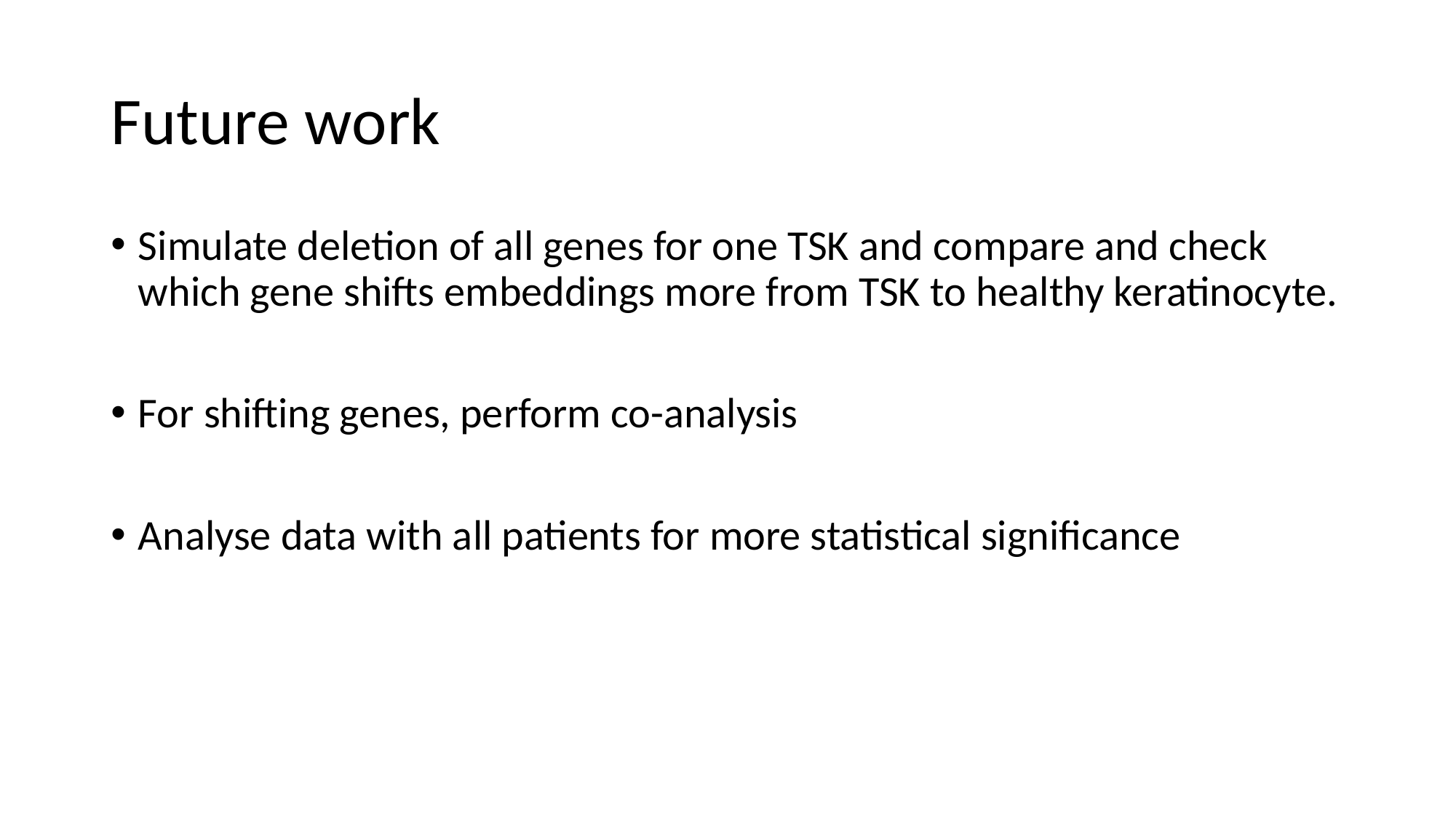

# Future work
Simulate deletion of all genes for one TSK and compare and check which gene shifts embeddings more from TSK to healthy keratinocyte.

For shifting genes, perform co-analysis

Analyse data with all patients for more statistical significance